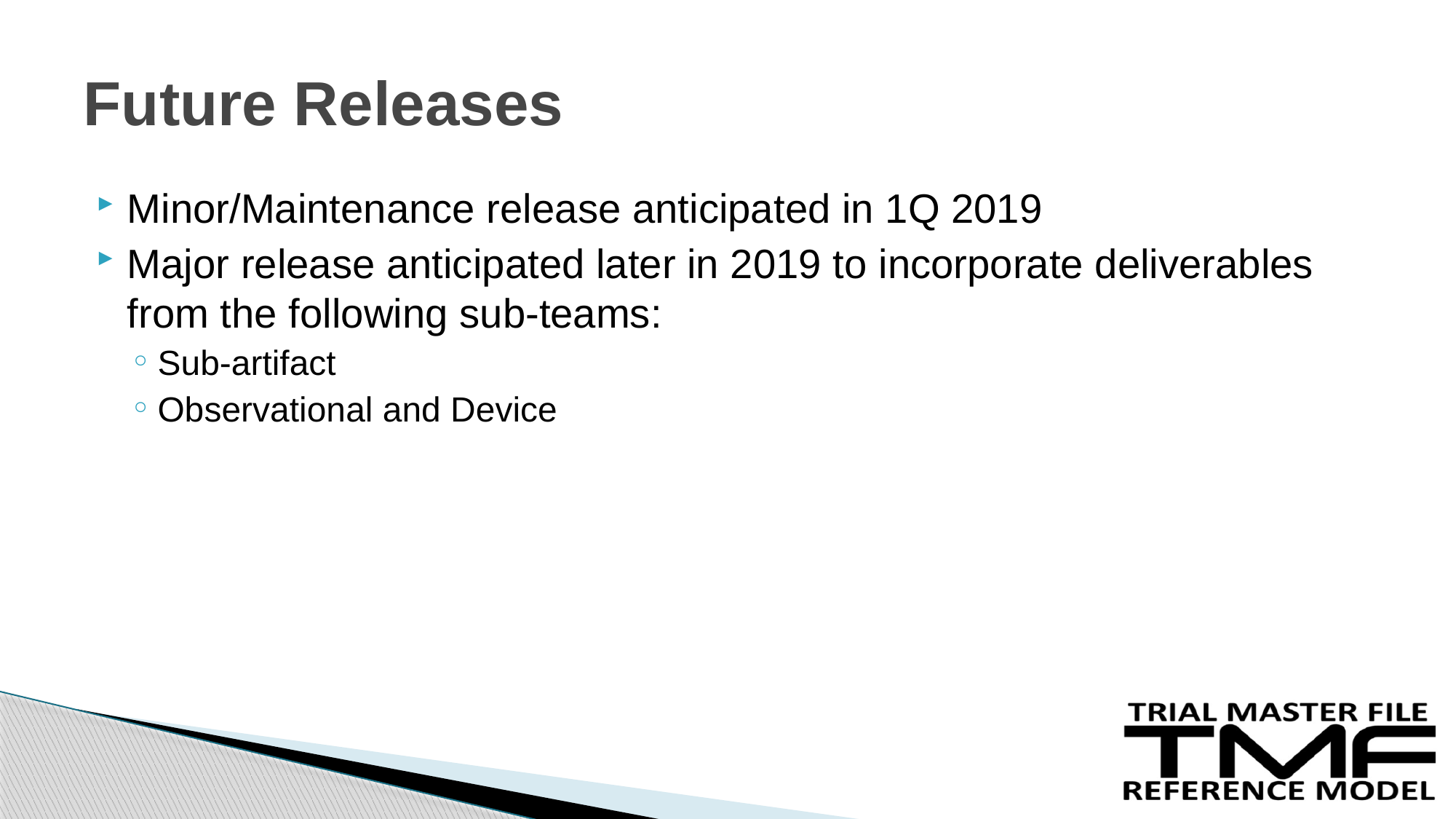

# Future Releases
Minor/Maintenance release anticipated in 1Q 2019
Major release anticipated later in 2019 to incorporate deliverables from the following sub-teams:
Sub-artifact
Observational and Device